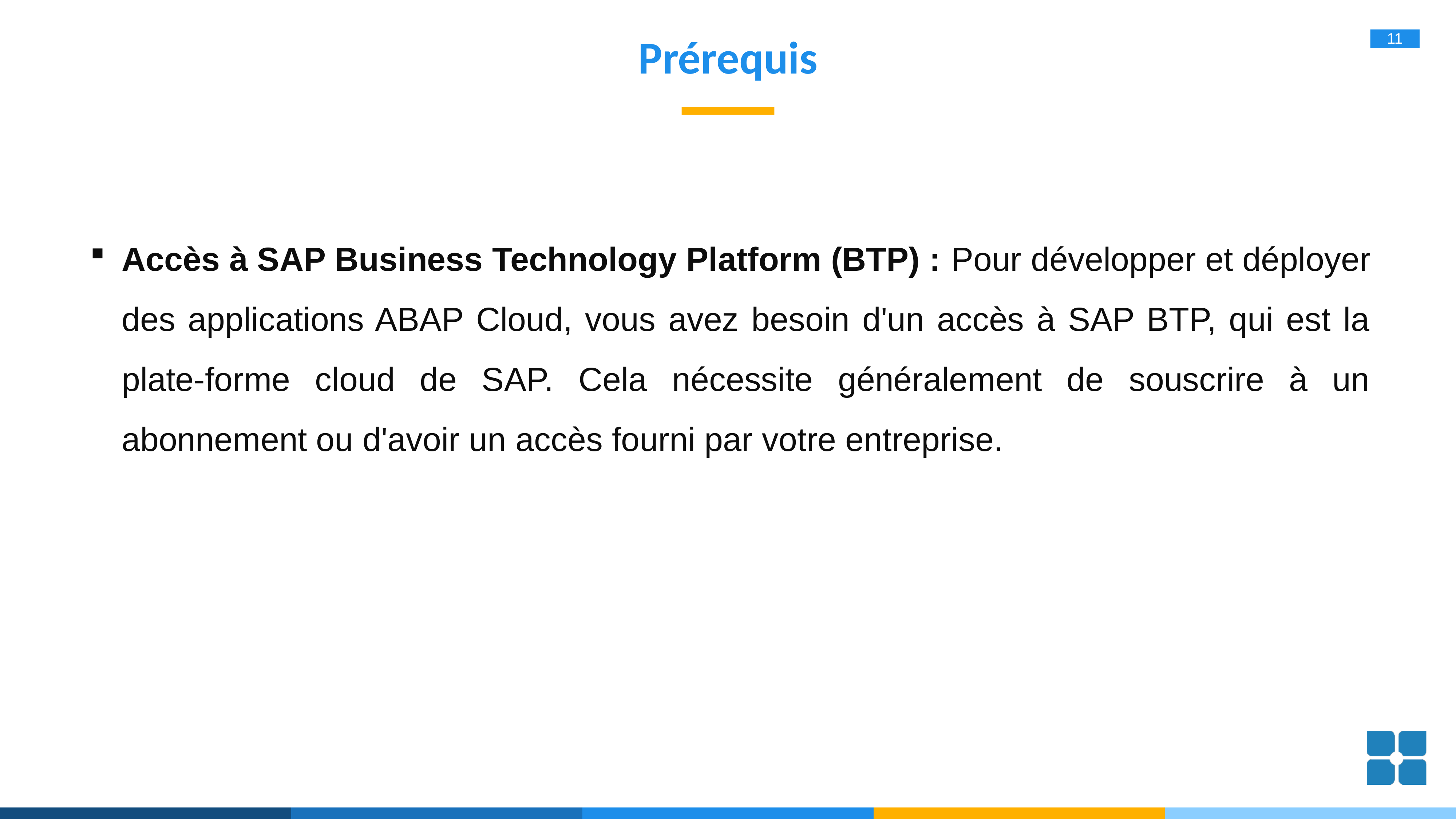

# Prérequis
Accès à SAP Business Technology Platform (BTP) : Pour développer et déployer des applications ABAP Cloud, vous avez besoin d'un accès à SAP BTP, qui est la plate-forme cloud de SAP. Cela nécessite généralement de souscrire à un abonnement ou d'avoir un accès fourni par votre entreprise.